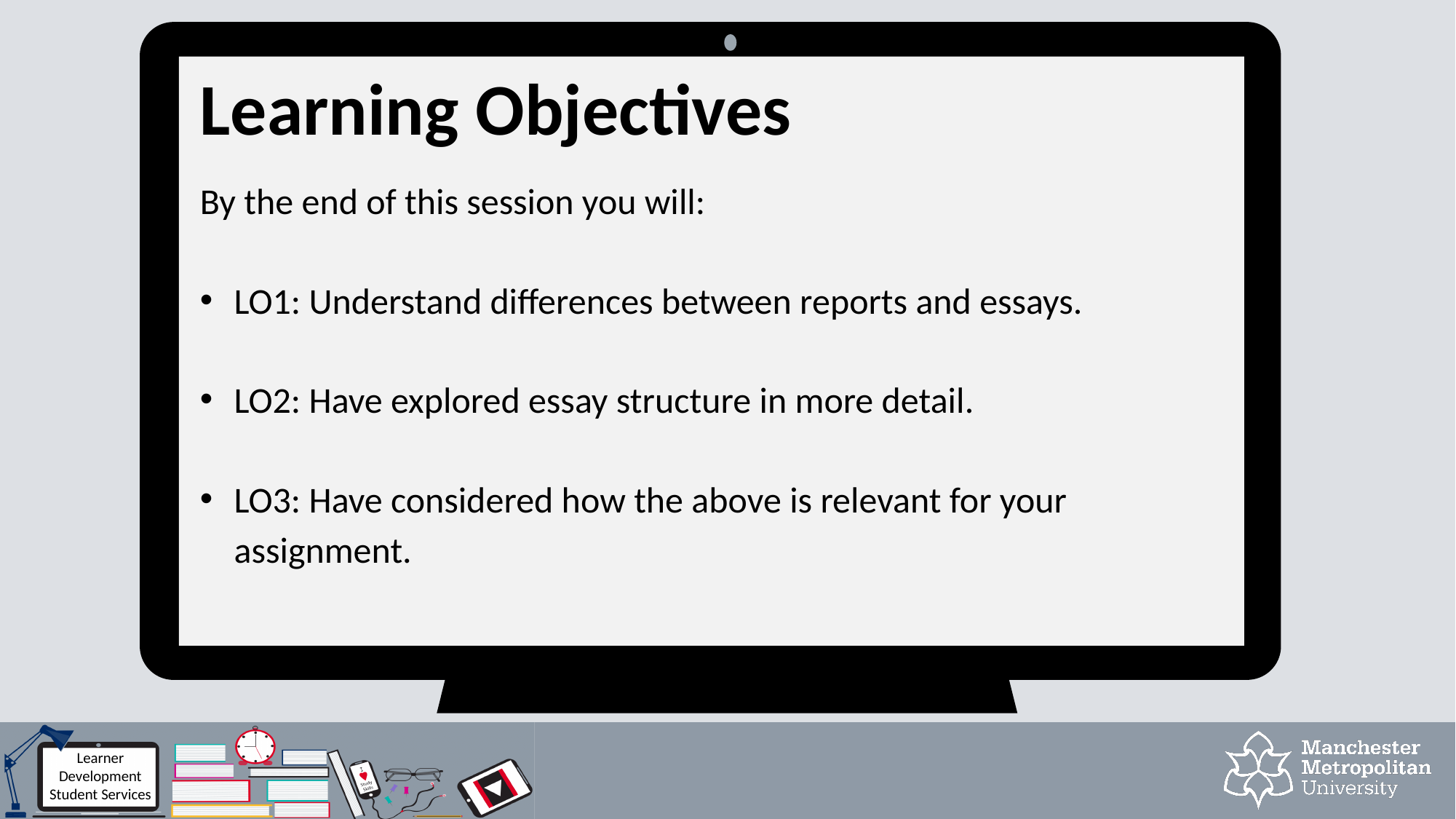

Learning Objectives
By the end of this session you will:

LO1: Understand differences between reports and essays.

LO2: Have explored essay structure in more detail.

LO3: Have considered how the above is relevant for your assignment.